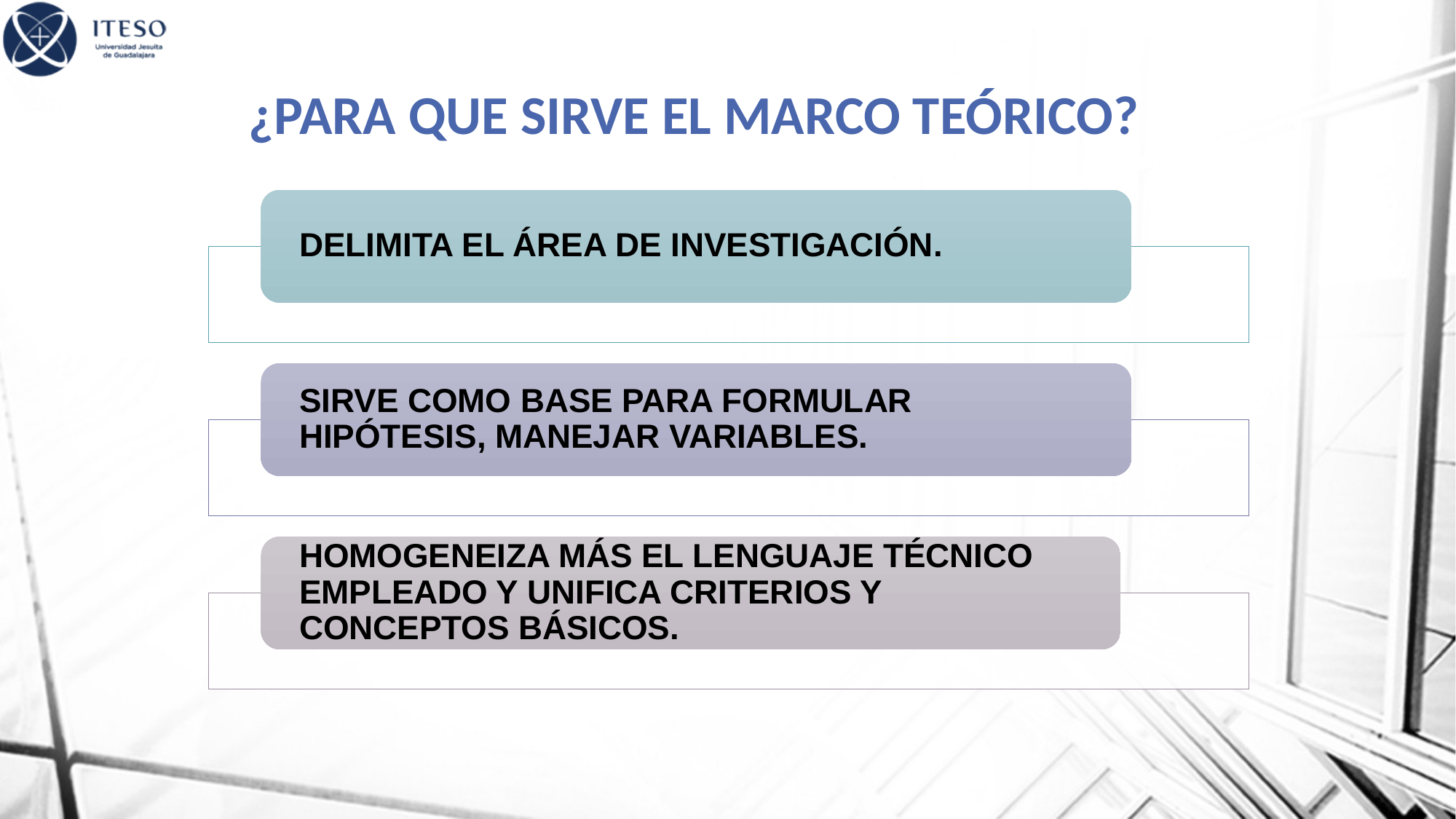

# ¿PARA QUE SIRVE EL MARCO TEÓRICO?
DELIMITA EL ÁREA DE INVESTIGACIÓN.
SIRVE COMO BASE PARA FORMULAR HIPÓTESIS, MANEJAR VARIABLES.
HOMOGENEIZA MÁS EL LENGUAJE TÉCNICO EMPLEADO Y UNIFICA CRITERIOS Y CONCEPTOS BÁSICOS.